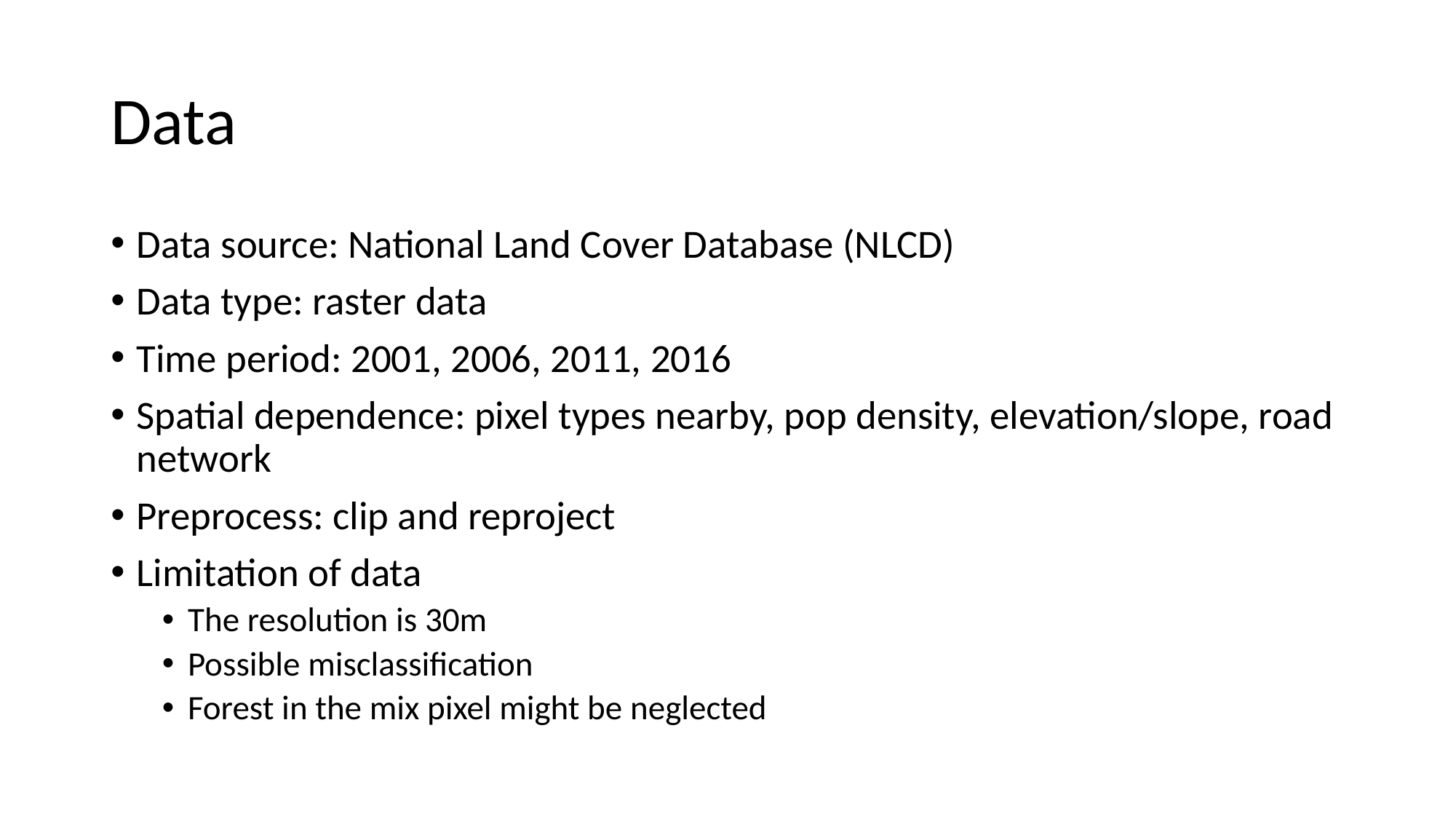

# Data
Data source: National Land Cover Database (NLCD)
Data type: raster data
Time period: 2001, 2006, 2011, 2016
Spatial dependence: pixel types nearby, pop density, elevation/slope, road network
Preprocess: clip and reproject
Limitation of data
The resolution is 30m
Possible misclassification
Forest in the mix pixel might be neglected